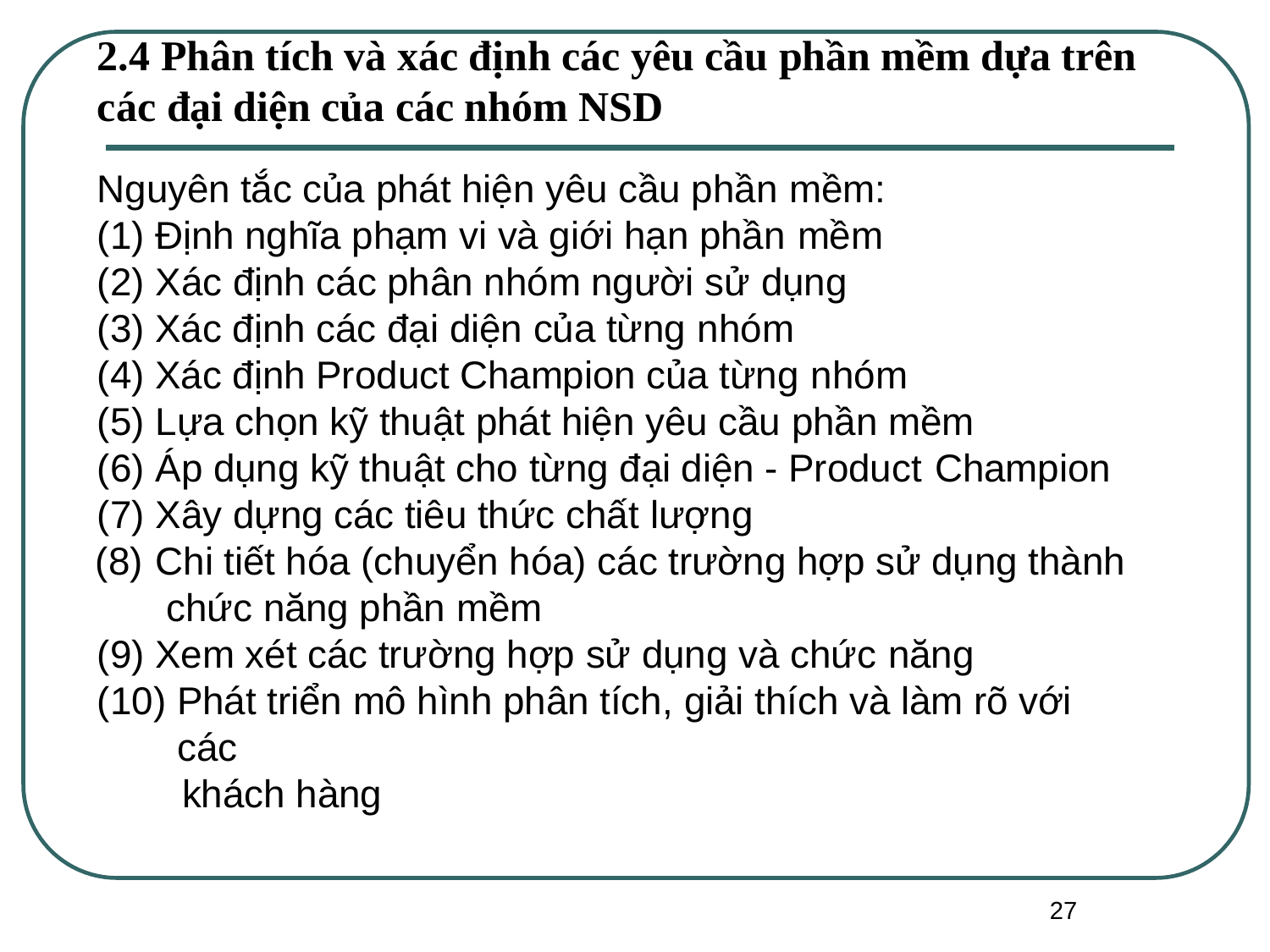

# 2.4 Phân tích và xác định các yêu cầu phần mềm dựa trên  các đại diện của các nhóm NSD
Nguyên tắc của phát hiện yêu cầu phần mềm:
Định nghĩa phạm vi và giới hạn phần mềm
Xác định các phân nhóm người sử dụng
Xác định các đại diện của từng nhóm
Xác định Product Champion của từng nhóm
Lựa chọn kỹ thuật phát hiện yêu cầu phần mềm
Áp dụng kỹ thuật cho từng đại diện - Product Champion
Xây dựng các tiêu thức chất lượng
Chi tiết hóa (chuyển hóa) các trường hợp sử dụng thành  chức năng phần mềm
Xem xét các trường hợp sử dụng và chức năng
Phát triển mô hình phân tích, giải thích và làm rõ với các
khách hàng
27